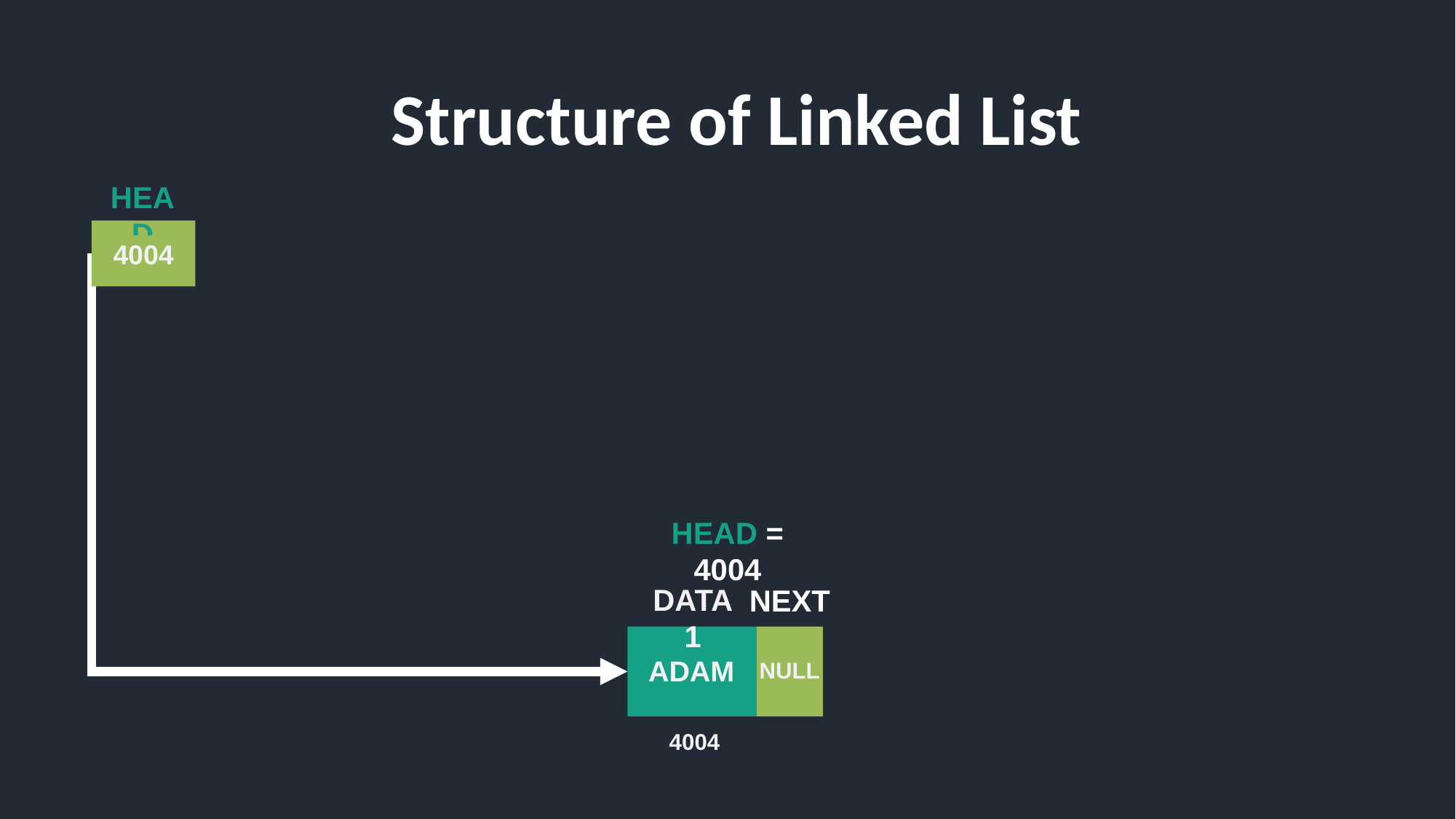

Structure of Linked List
HEAD

NULL
4004

HEAD = 4004
DATA1
NEXT

ADAM
NULL
4004